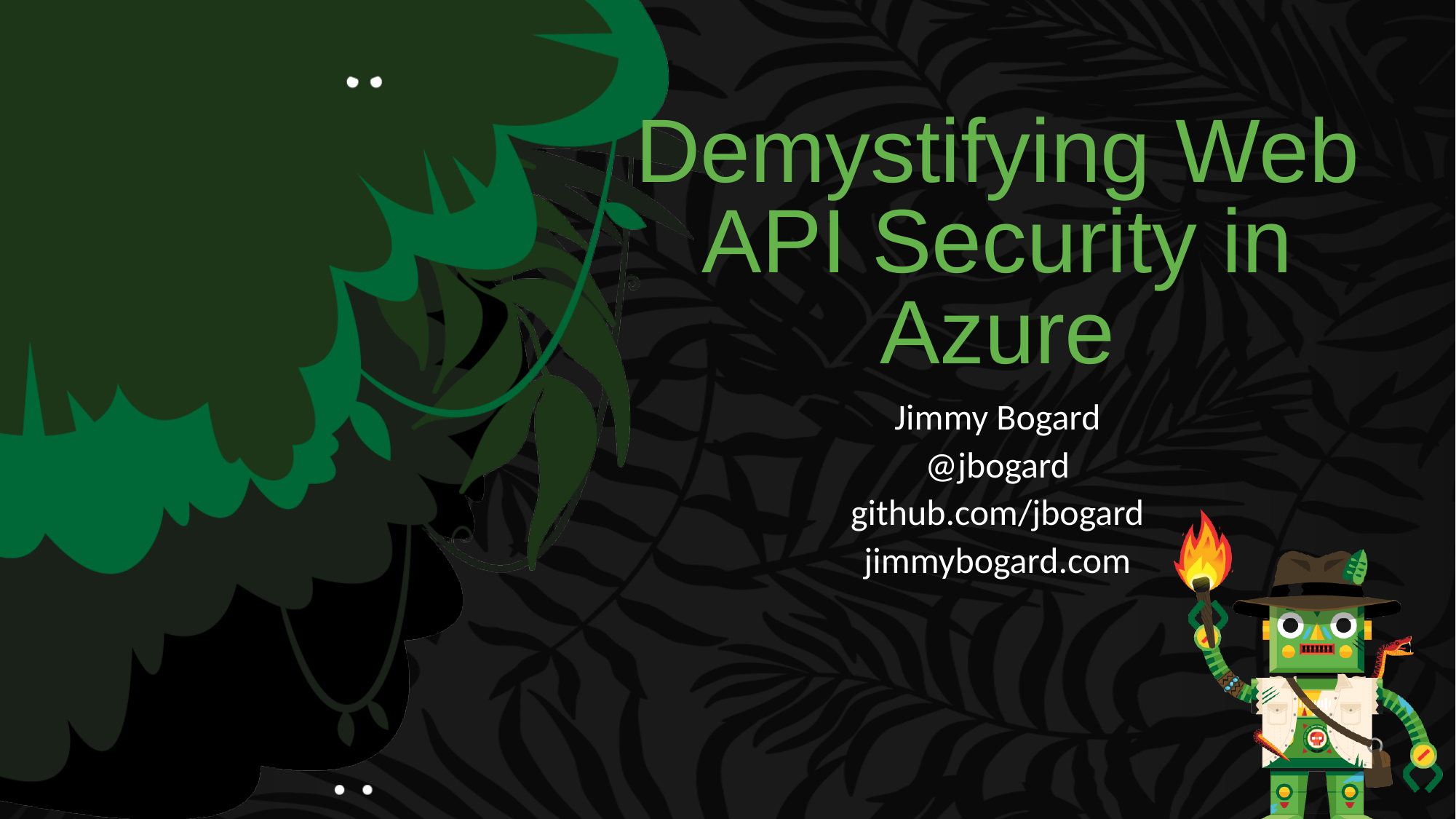

# Demystifying Web API Security in Azure
Jimmy Bogard
@jbogard
github.com/jbogard
jimmybogard.com